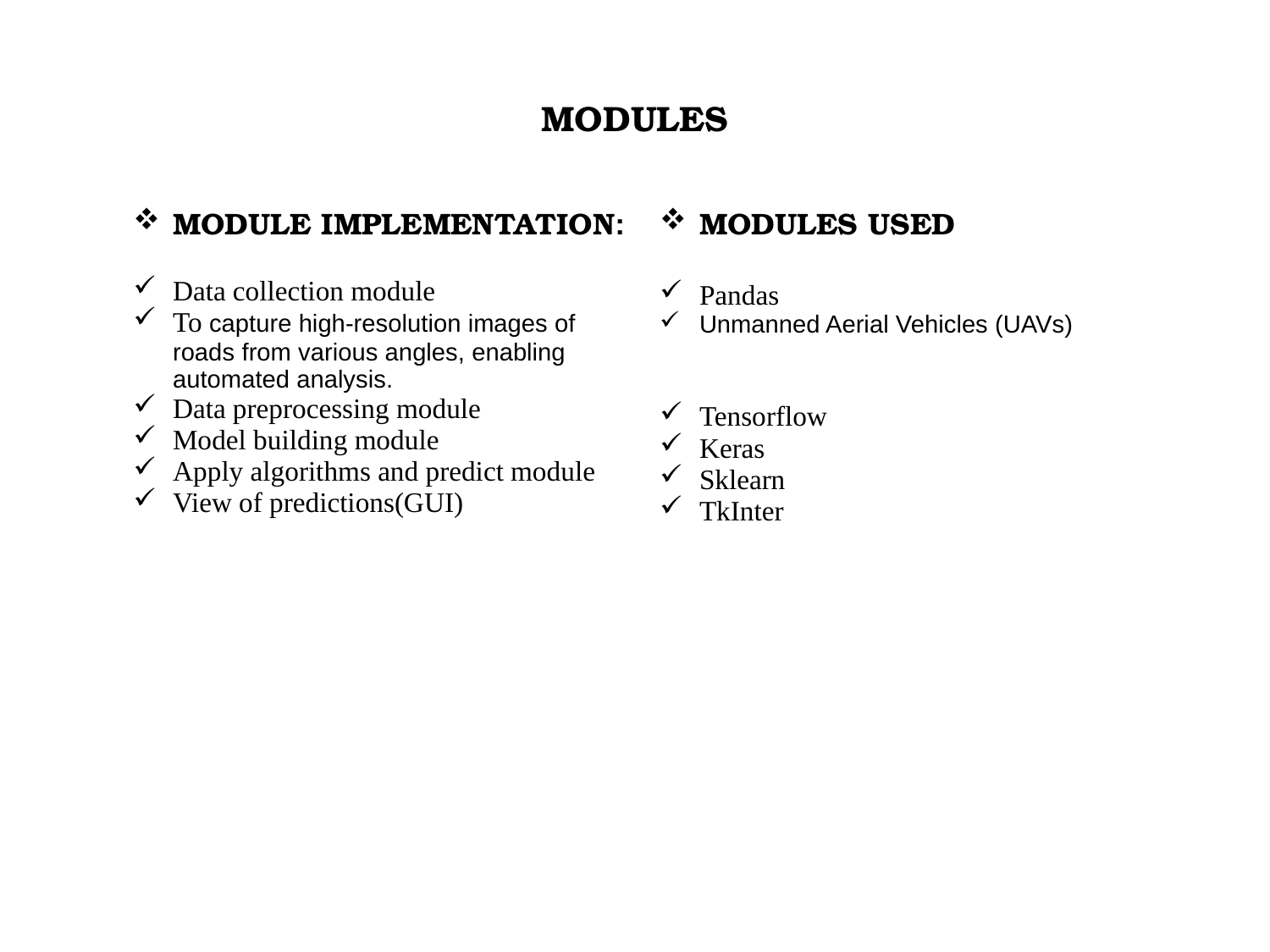

# MODULES
| MODULE IMPLEMENTATION: Data collection module To capture high-resolution images of roads from various angles, enabling automated analysis. Data preprocessing module Model building module Apply algorithms and predict module View of predictions(GUI) | MODULES USED Pandas Unmanned Aerial Vehicles (UAVs) Tensorflow Keras Sklearn TkInter |
| --- | --- |